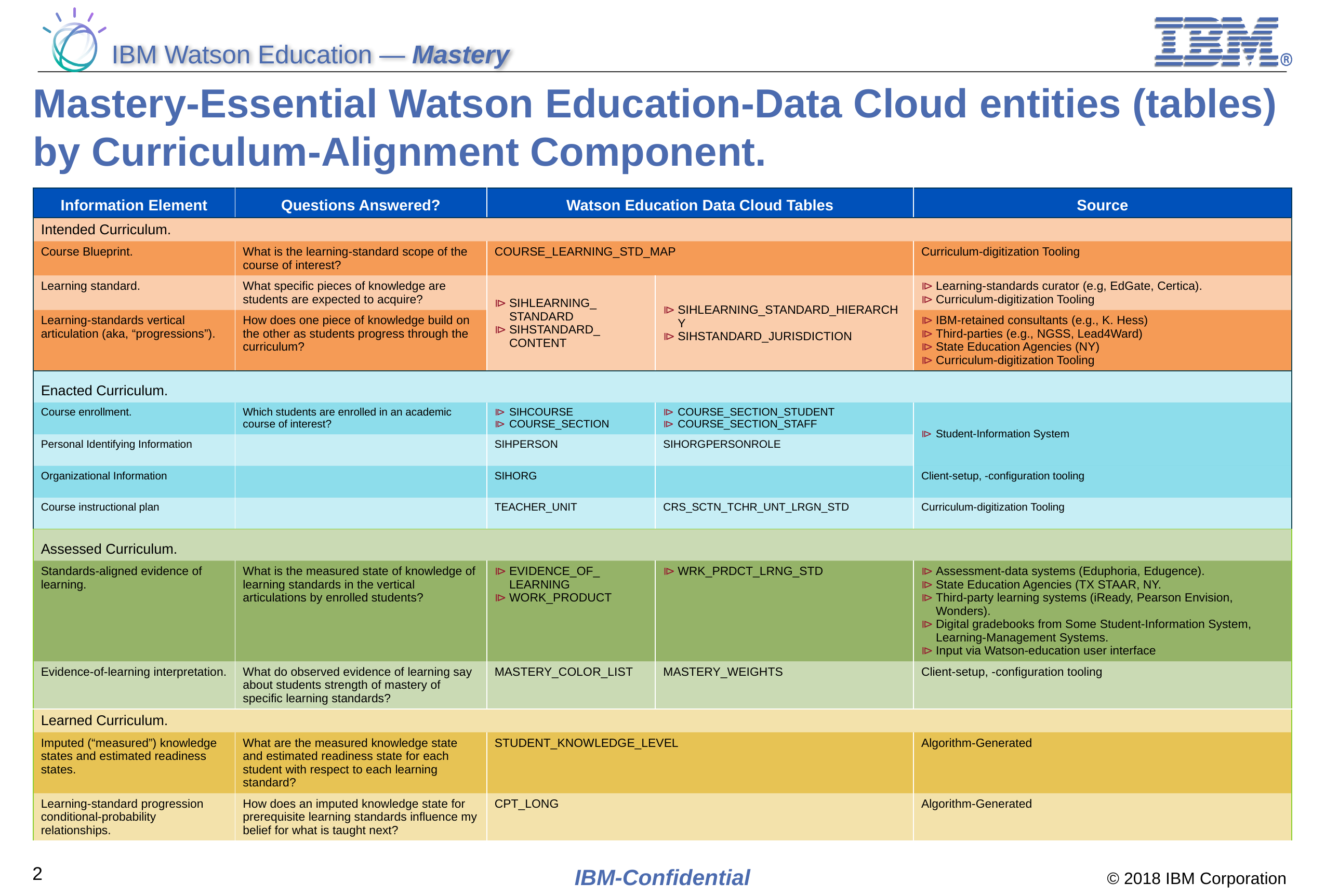

# Mastery-Essential Watson Education-Data Cloud entities (tables) by Curriculum-Alignment Component.
| Information Element | Questions Answered? | Watson Education Data Cloud Tables |  | Source |
| --- | --- | --- | --- | --- |
| Intended Curriculum. |  |  |  |  |
| Course Blueprint. | What is the learning-standard scope of the course of interest? | COURSE\_LEARNING\_STD\_MAP |  | Curriculum-digitization Tooling |
| Learning standard. | What specific pieces of knowledge are students are expected to acquire? | SIHLEARNING\_ STANDARD SIHSTANDARD\_ CONTENT | SIHLEARNING\_STANDARD\_HIERARCHY SIHSTANDARD\_JURISDICTION | Learning-standards curator (e.g, EdGate, Certica). Curriculum-digitization Tooling |
| Learning-standards vertical articulation (aka, “progressions”). | How does one piece of knowledge build on the other as students progress through the curriculum? |  |  | IBM-retained consultants (e.g., K. Hess) Third-parties (e.g., NGSS, Lead4Ward) State Education Agencies (NY) Curriculum-digitization Tooling |
| Enacted Curriculum. |  |  |  |  |
| Course enrollment. | Which students are enrolled in an academic course of interest? | SIHCOURSE COURSE\_SECTION | COURSE\_SECTION\_STUDENT COURSE\_SECTION\_STAFF | Student-Information System |
| Personal Identifying Information |  | SIHPERSON | SIHORGPERSONROLE |  |
| Organizational Information |  | SIHORG |  | Client-setup, -configuration tooling |
| Course instructional plan |  | TEACHER\_UNIT | CRS\_SCTN\_TCHR\_UNT\_LRGN\_STD | Curriculum-digitization Tooling |
| Assessed Curriculum. |  |  |  |  |
| Standards-aligned evidence of learning. | What is the measured state of knowledge of learning standards in the vertical articulations by enrolled students? | EVIDENCE\_OF\_ LEARNING WORK\_PRODUCT | WRK\_PRDCT\_LRNG\_STD | Assessment-data systems (Eduphoria, Edugence). State Education Agencies (TX STAAR, NY. Third-party learning systems (iReady, Pearson Envision, Wonders). Digital gradebooks from Some Student-Information System, Learning-Management Systems. Input via Watson-education user interface |
| Evidence-of-learning interpretation. | What do observed evidence of learning say about students strength of mastery of specific learning standards? | MASTERY\_COLOR\_LIST | MASTERY\_WEIGHTS | Client-setup, -configuration tooling |
| Learned Curriculum. |  |  |  |  |
| Imputed (“measured”) knowledge states and estimated readiness states. | What are the measured knowledge state and estimated readiness state for each student with respect to each learning standard? | STUDENT\_KNOWLEDGE\_LEVEL |  | Algorithm-Generated |
| Learning-standard progression conditional-probability relationships. | How does an imputed knowledge state for prerequisite learning standards influence my belief for what is taught next? | CPT\_LONG |  | Algorithm-Generated |